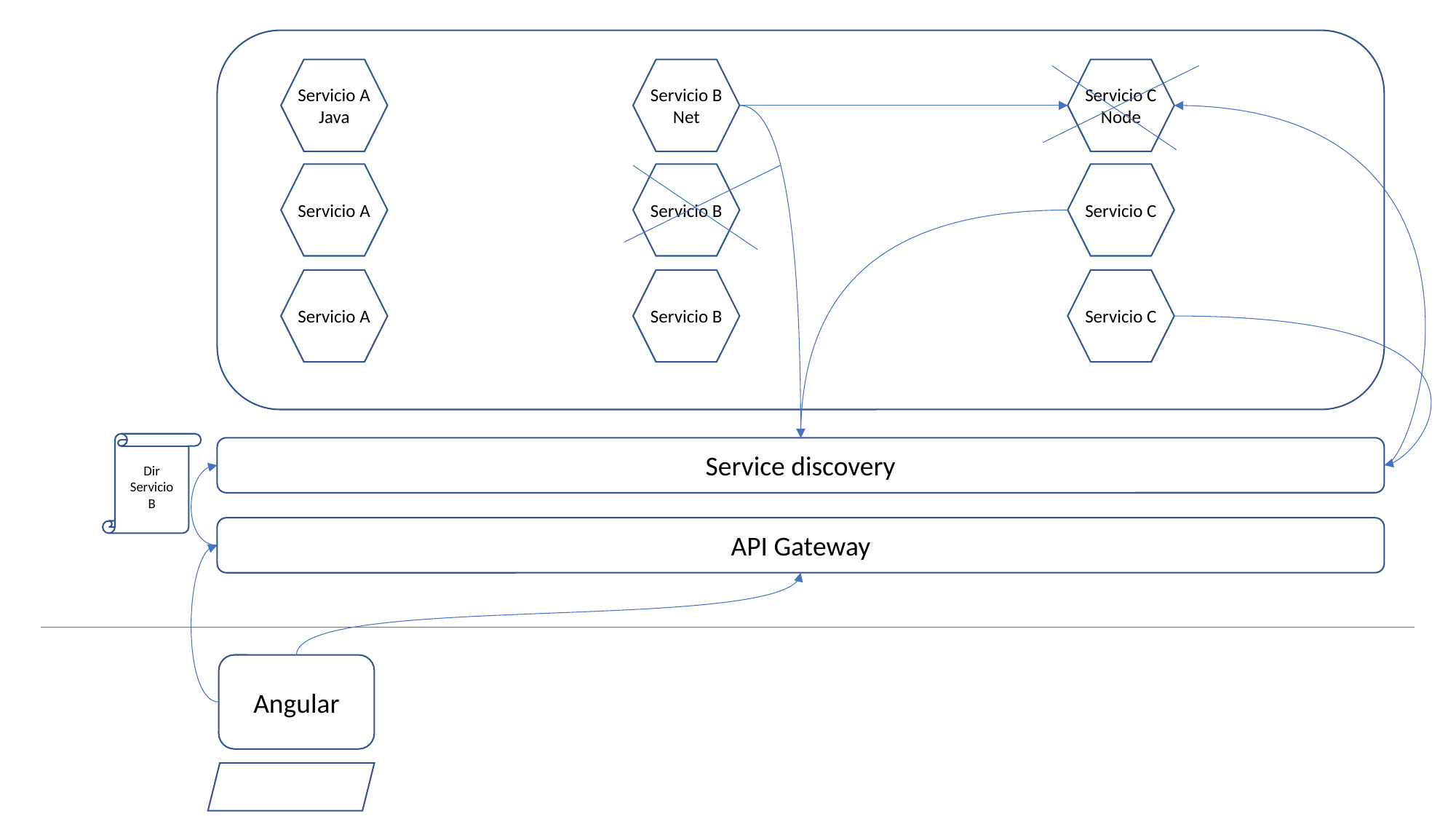

Servicio A
Java
Servicio B
Net
Servicio C
Node
Servicio A
Servicio B
Servicio C
Servicio A
Servicio B
Servicio C
Dir Servicio B
Service discovery
API Gateway
Angular